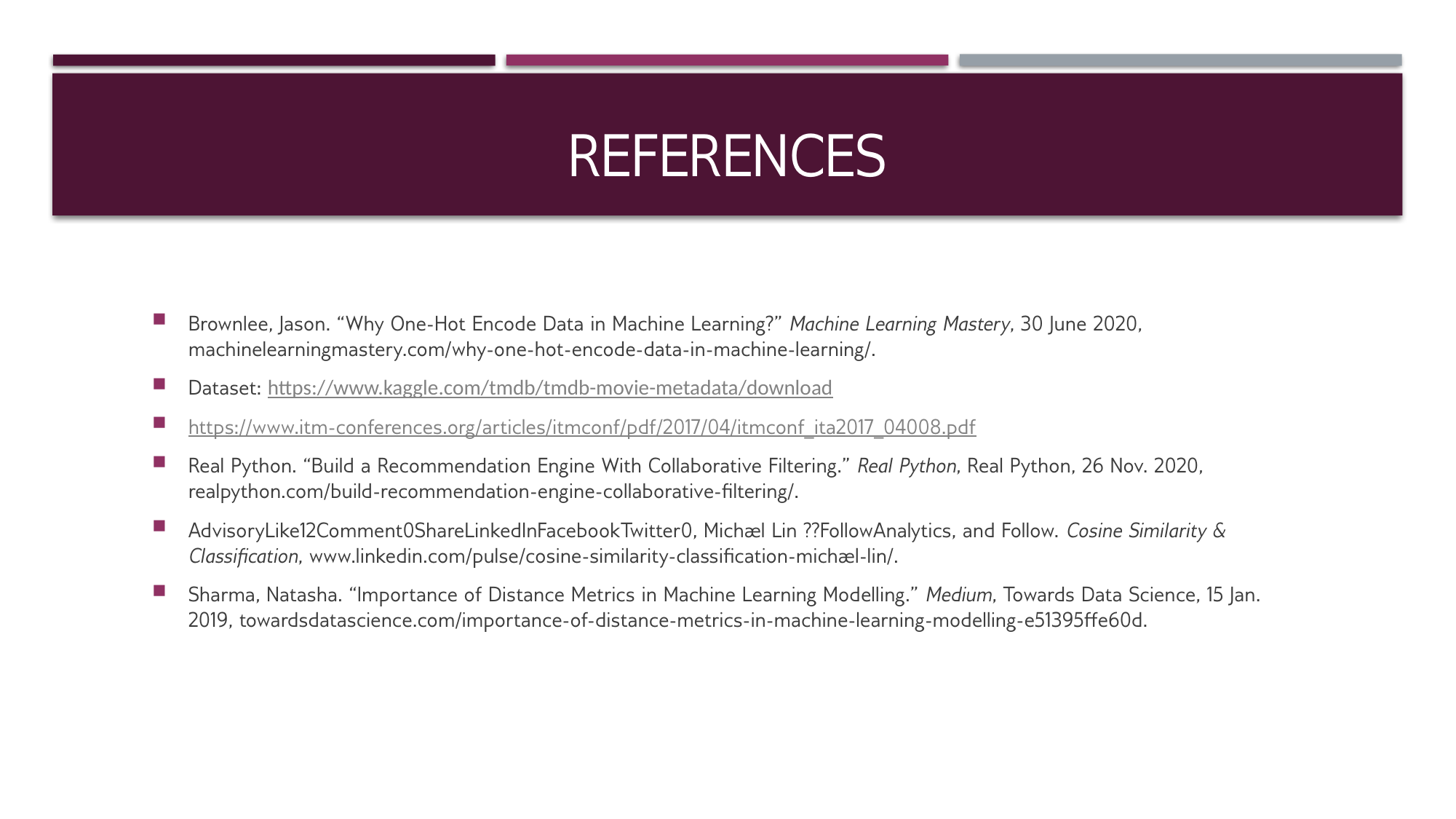

# REFERENCES

Brownlee, Jason. “Why One-Hot Encode Data in Machine Learning?” Machine Learning Mastery, 30 June 2020, machinelearningmastery.com/why-one-hot-encode-data-in-machine-learning/.
Dataset: https://www.kaggle.com/tmdb/tmdb-movie-metadata/download
https://www.itm-conferences.org/articles/itmconf/pdf/2017/04/itmconf_ita2017_04008.pdf
Real Python. “Build a Recommendation Engine With Collaborative Filtering.” Real Python, Real Python, 26 Nov. 2020, realpython.com/build-recommendation-engine-collaborative-filtering/.
AdvisoryLike12Comment0ShareLinkedInFacebookTwitter0, Michael Lin ??FollowAnalytics, and Follow. Cosine Similarity & Classification, www.linkedin.com/pulse/cosine-similarity-classification-michael-lin/.
Sharma, Natasha. “Importance of Distance Metrics in Machine Learning Modelling.” Medium, Towards Data Science, 15 Jan. 2019, towardsdatascience.com/importance-of-distance-metrics-in-machine-learning-modelling-e51395ffe60d.